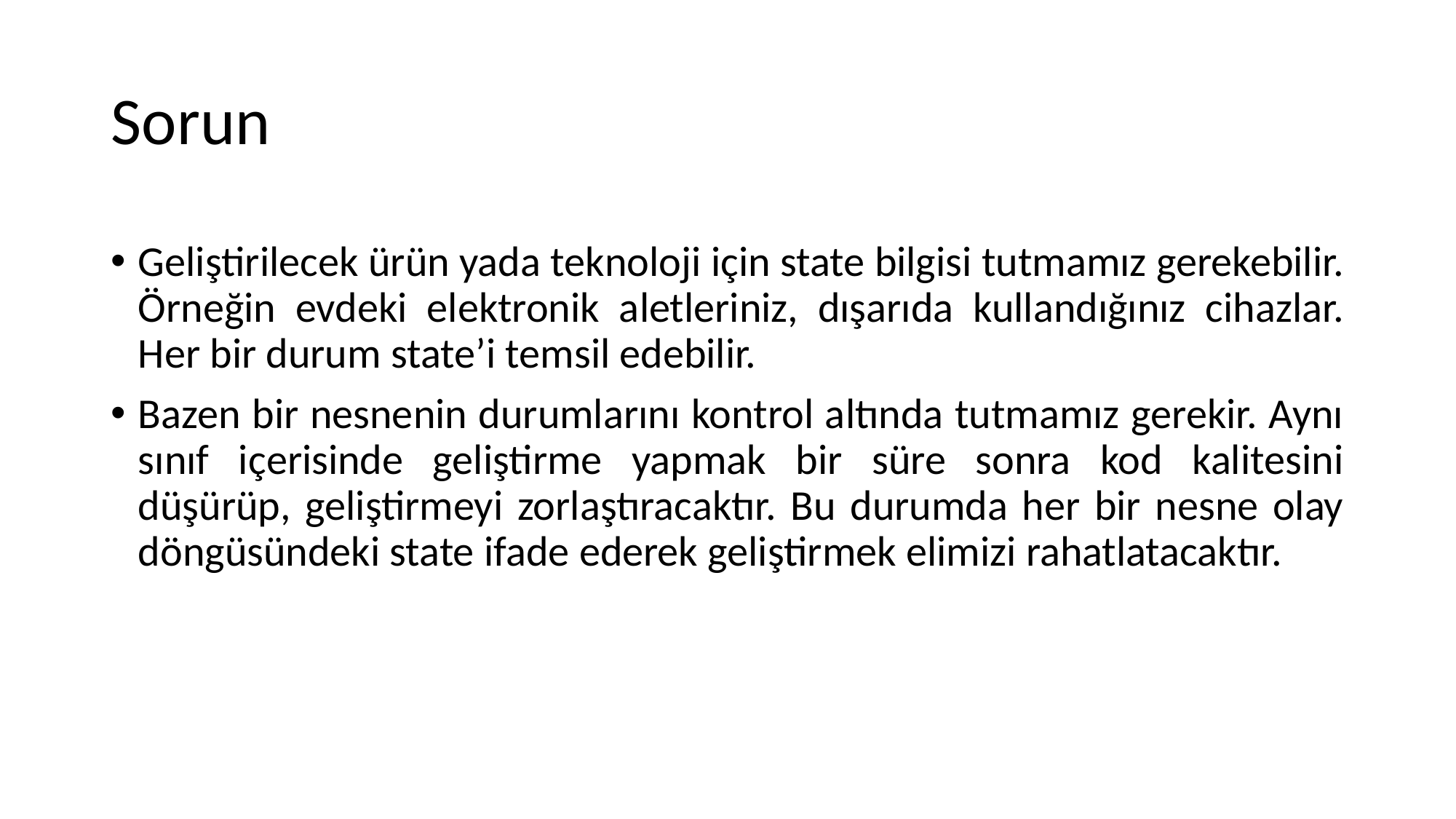

# Sorun

Geliştirilecek ürün yada teknoloji için state bilgisi tutmamız gerekebilir. Örneğin evdeki elektronik aletleriniz, dışarıda kullandığınız cihazlar. Her bir durum state’i temsil edebilir.
Bazen bir nesnenin durumlarını kontrol altında tutmamız gerekir. Aynı sınıf içerisinde geliştirme yapmak bir süre sonra kod kalitesini düşürüp, geliştirmeyi zorlaştıracaktır. Bu durumda her bir nesne olay döngüsündeki state ifade ederek geliştirmek elimizi rahatlatacaktır.